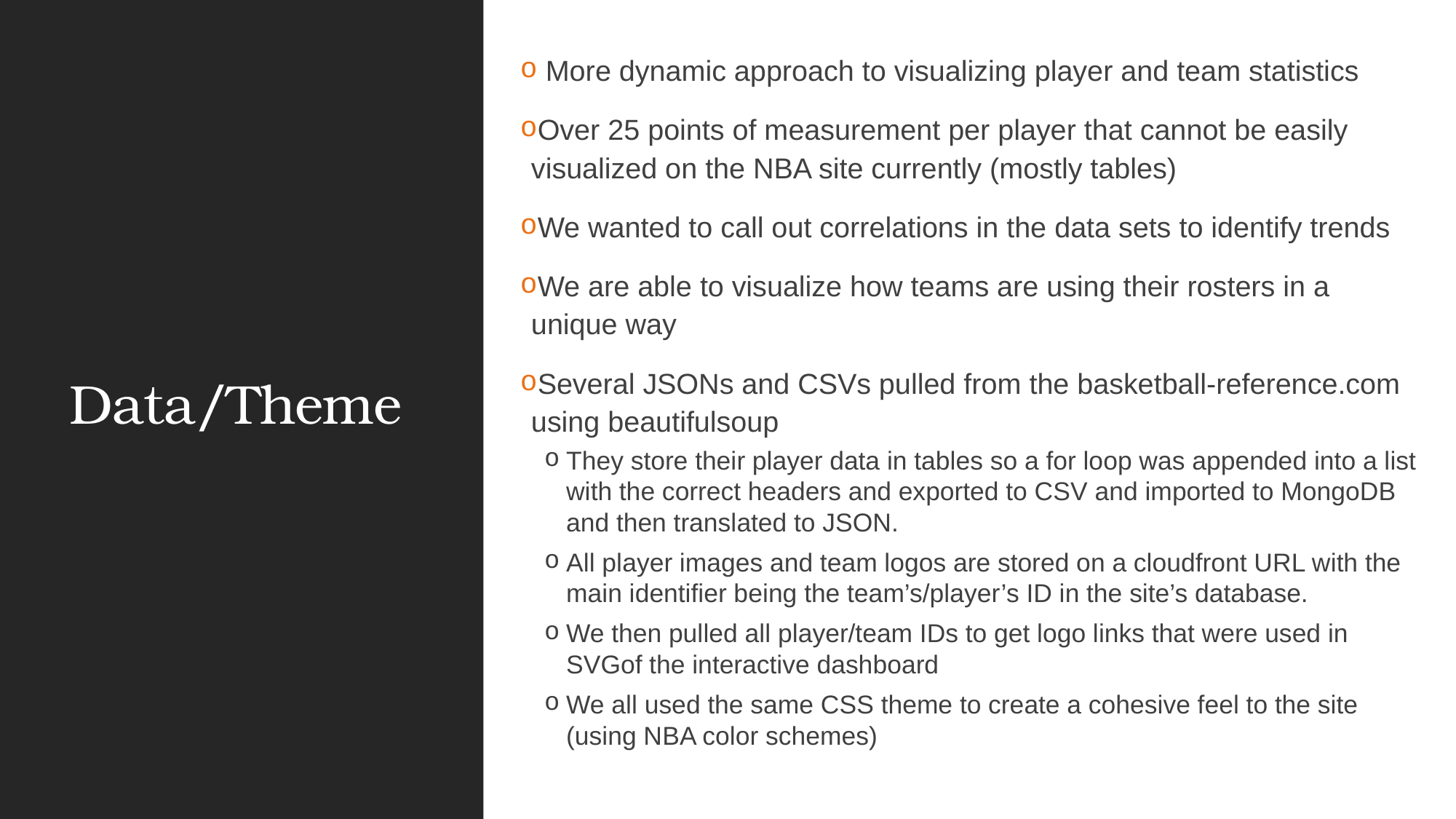

More dynamic approach to visualizing player and team statistics
Over 25 points of measurement per player that cannot be easily visualized on the NBA site currently (mostly tables)
We wanted to call out correlations in the data sets to identify trends
We are able to visualize how teams are using their rosters in a unique way
Several JSONs and CSVs pulled from the basketball-reference.com using beautifulsoup
They store their player data in tables so a for loop was appended into a list with the correct headers and exported to CSV and imported to MongoDB and then translated to JSON.
All player images and team logos are stored on a cloudfront URL with the main identifier being the team’s/player’s ID in the site’s database.
We then pulled all player/team IDs to get logo links that were used in SVGof the interactive dashboard
We all used the same CSS theme to create a cohesive feel to the site (using NBA color schemes)

# Data/Theme